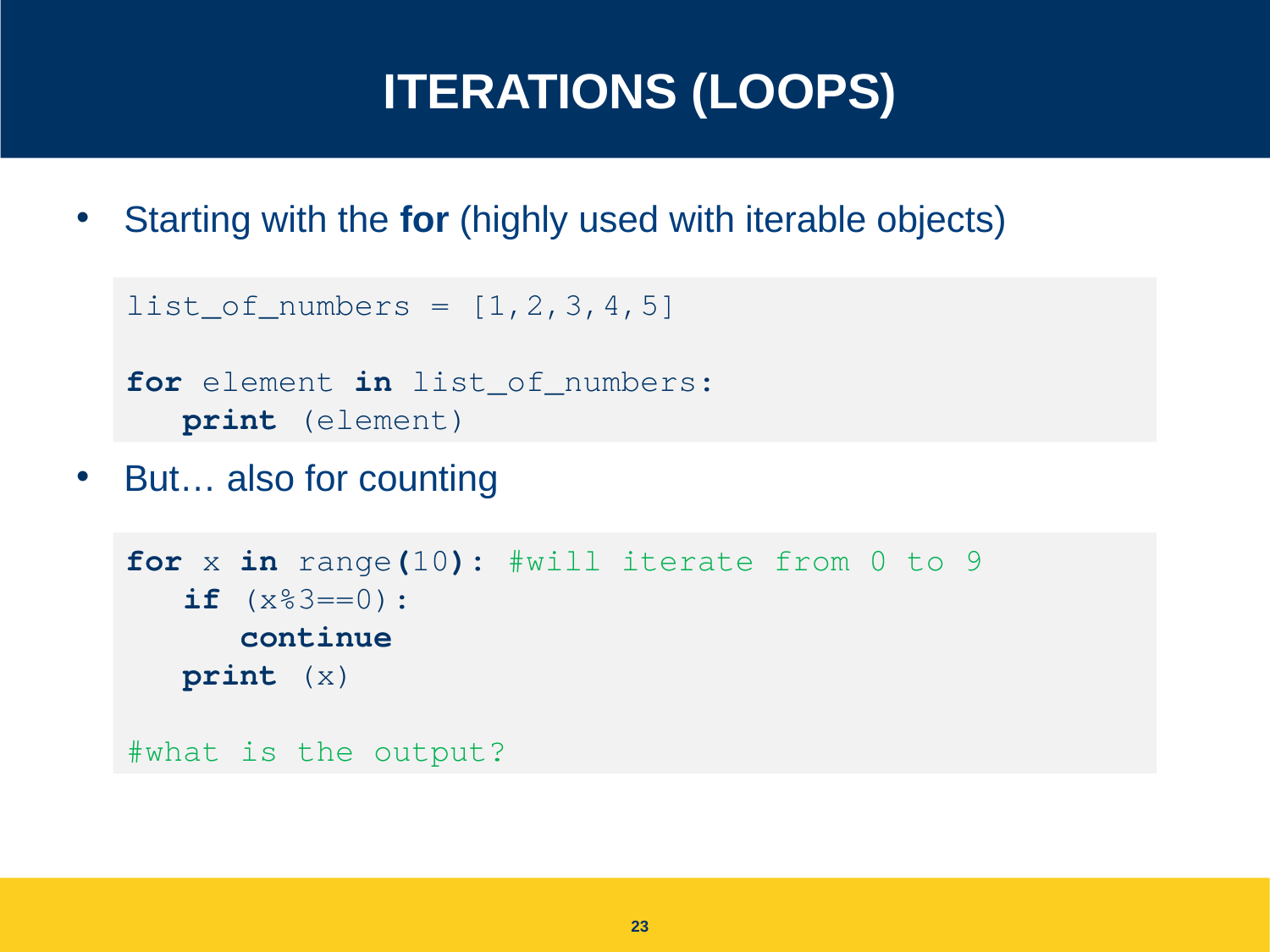

# Iterations (Loops)
Starting with the for (highly used with iterable objects)

But… also for counting

list_of_numbers = [1,2,3,4,5]

for element in list_of_numbers:
   print (element)
for x in range(10): #will iterate from 0 to 9
   if (x%3==0):
      continue
   print (x)

#what is the output?
23